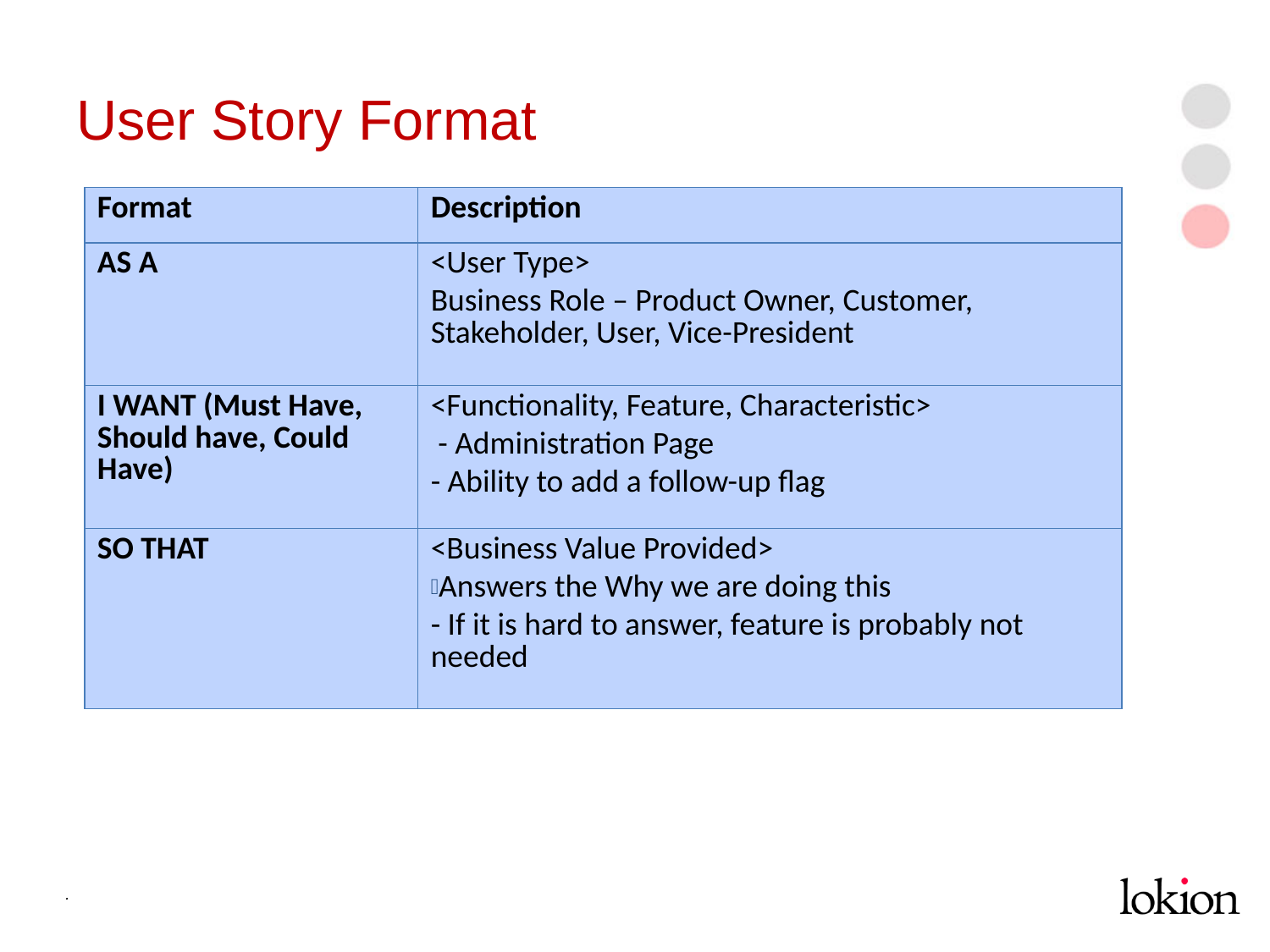

# User Story Format
| Format | Description |
| --- | --- |
| AS A | <User Type> Business Role – Product Owner, Customer, Stakeholder, User, Vice-President |
| I WANT (Must Have, Should have, Could Have) | <Functionality, Feature, Characteristic> - Administration Page - Ability to add a follow-up flag |
| SO THAT | <Business Value Provided> Answers the Why we are doing this - If it is hard to answer, feature is probably not needed |